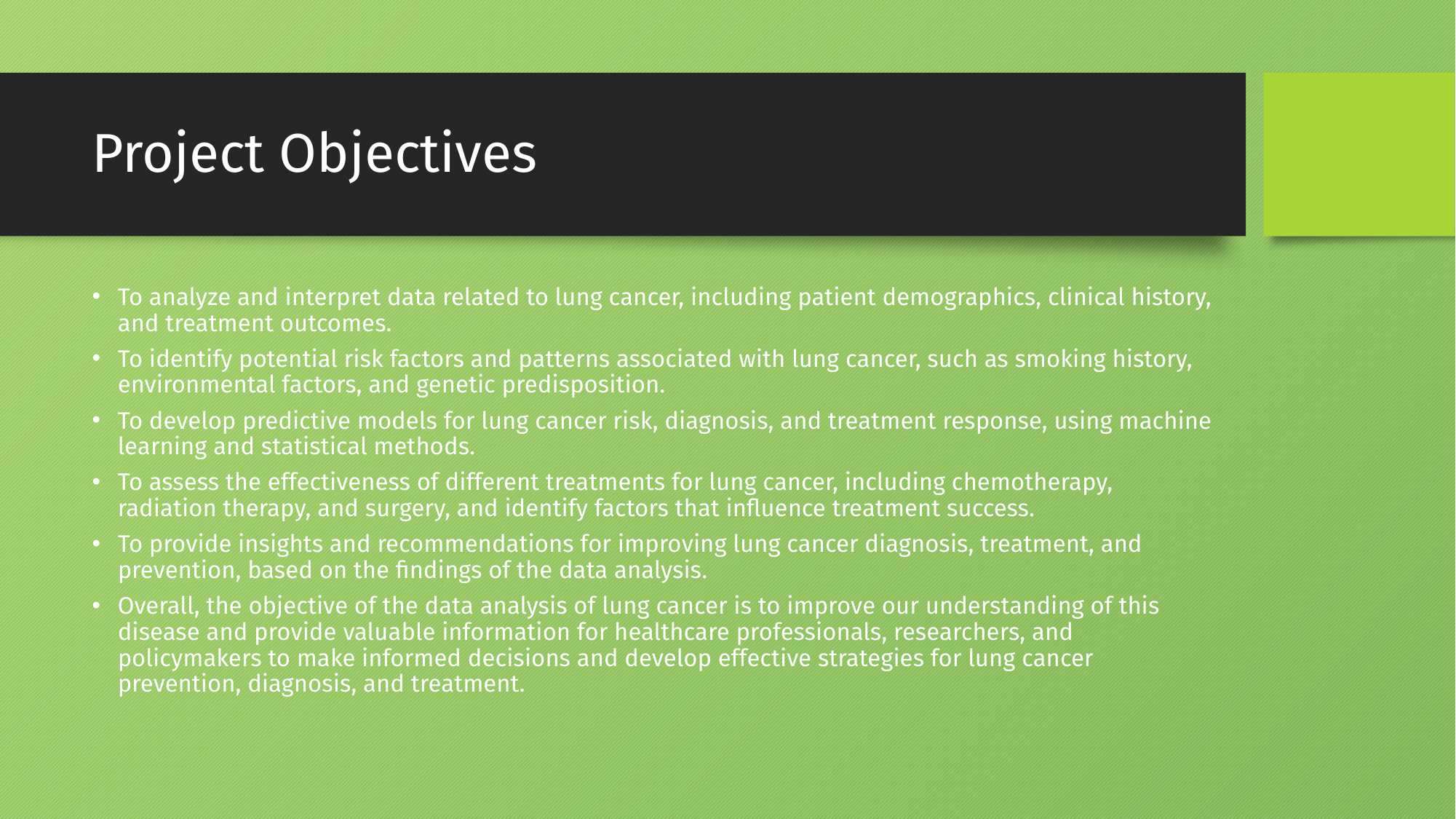

# Project Objectives
To analyze and interpret data related to lung cancer, including patient demographics, clinical history, and treatment outcomes.
To identify potential risk factors and patterns associated with lung cancer, such as smoking history, environmental factors, and genetic predisposition.
To develop predictive models for lung cancer risk, diagnosis, and treatment response, using machine learning and statistical methods.
To assess the effectiveness of different treatments for lung cancer, including chemotherapy, radiation therapy, and surgery, and identify factors that influence treatment success.
To provide insights and recommendations for improving lung cancer diagnosis, treatment, and prevention, based on the findings of the data analysis.
Overall, the objective of the data analysis of lung cancer is to improve our understanding of this disease and provide valuable information for healthcare professionals, researchers, and policymakers to make informed decisions and develop effective strategies for lung cancer prevention, diagnosis, and treatment.